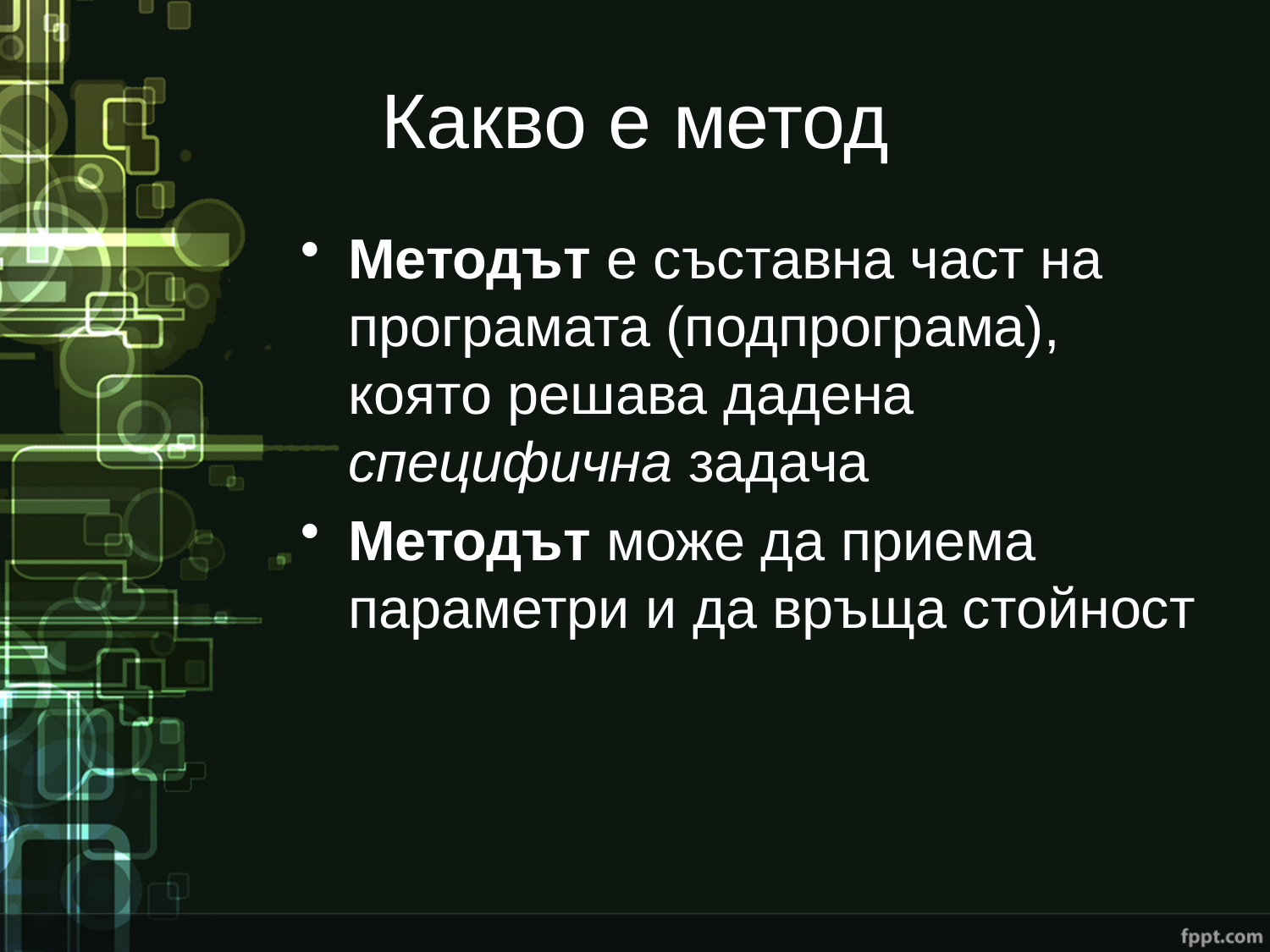

# Какво е метод
Методът е съставна част на програмата (подпрограма), която решава дадена специфична задача
Методът може да приема параметри и да връща стойност